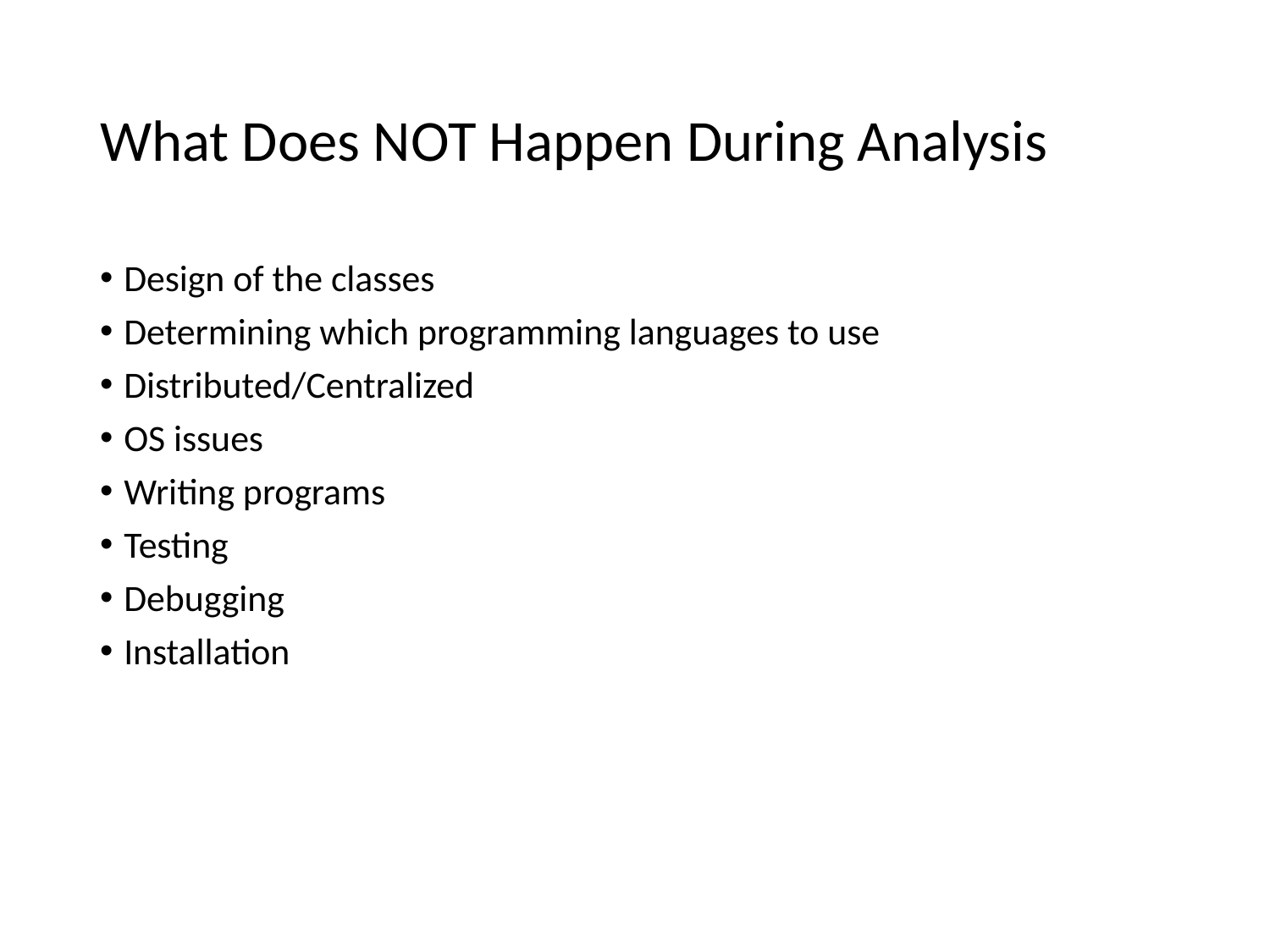

# What Does NOT Happen During Analysis
Design of the classes
Determining which programming languages to use
Distributed/Centralized
OS issues
Writing programs
Testing
Debugging
Installation